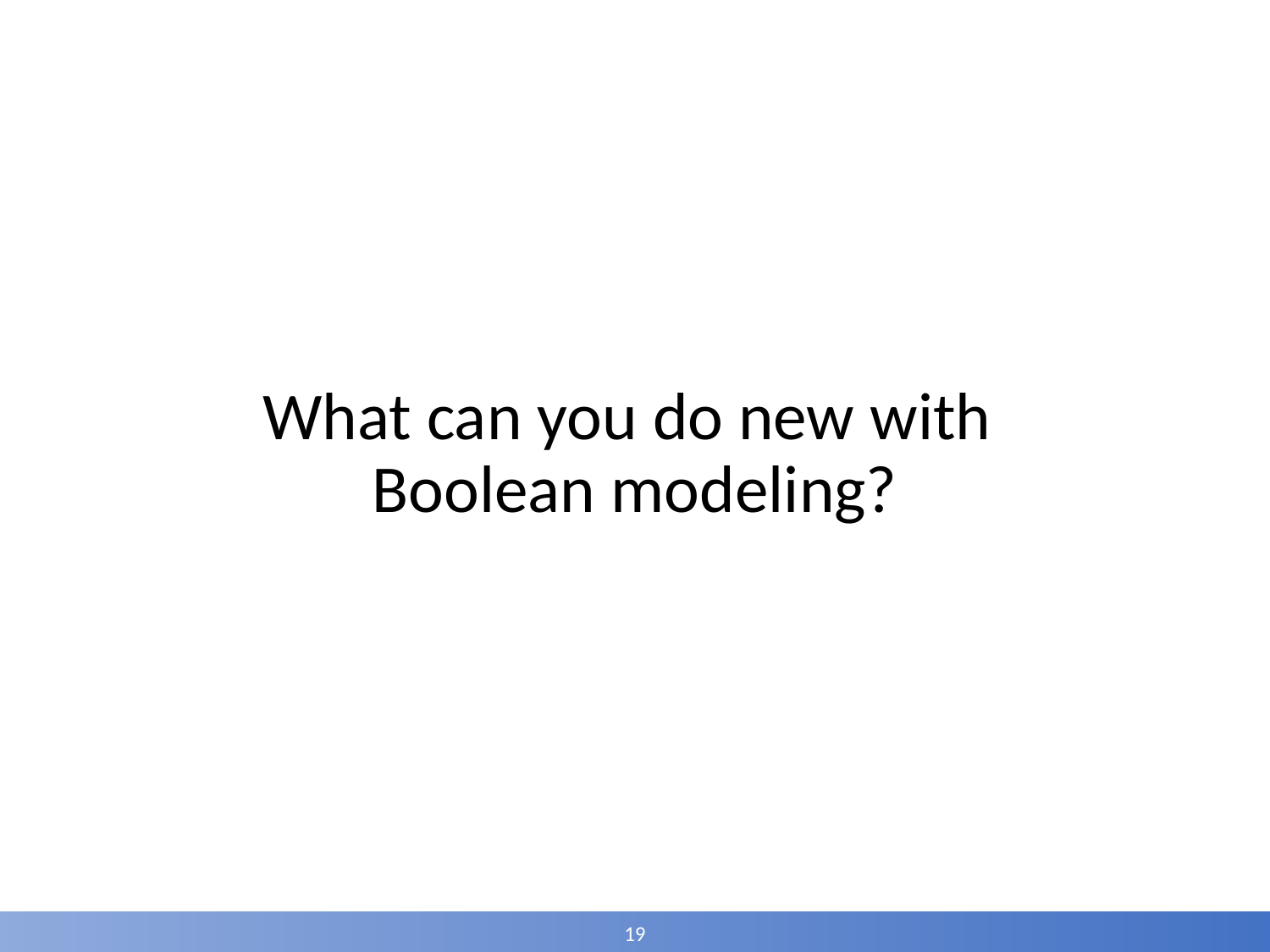

# What can you do new with Boolean modeling?
19